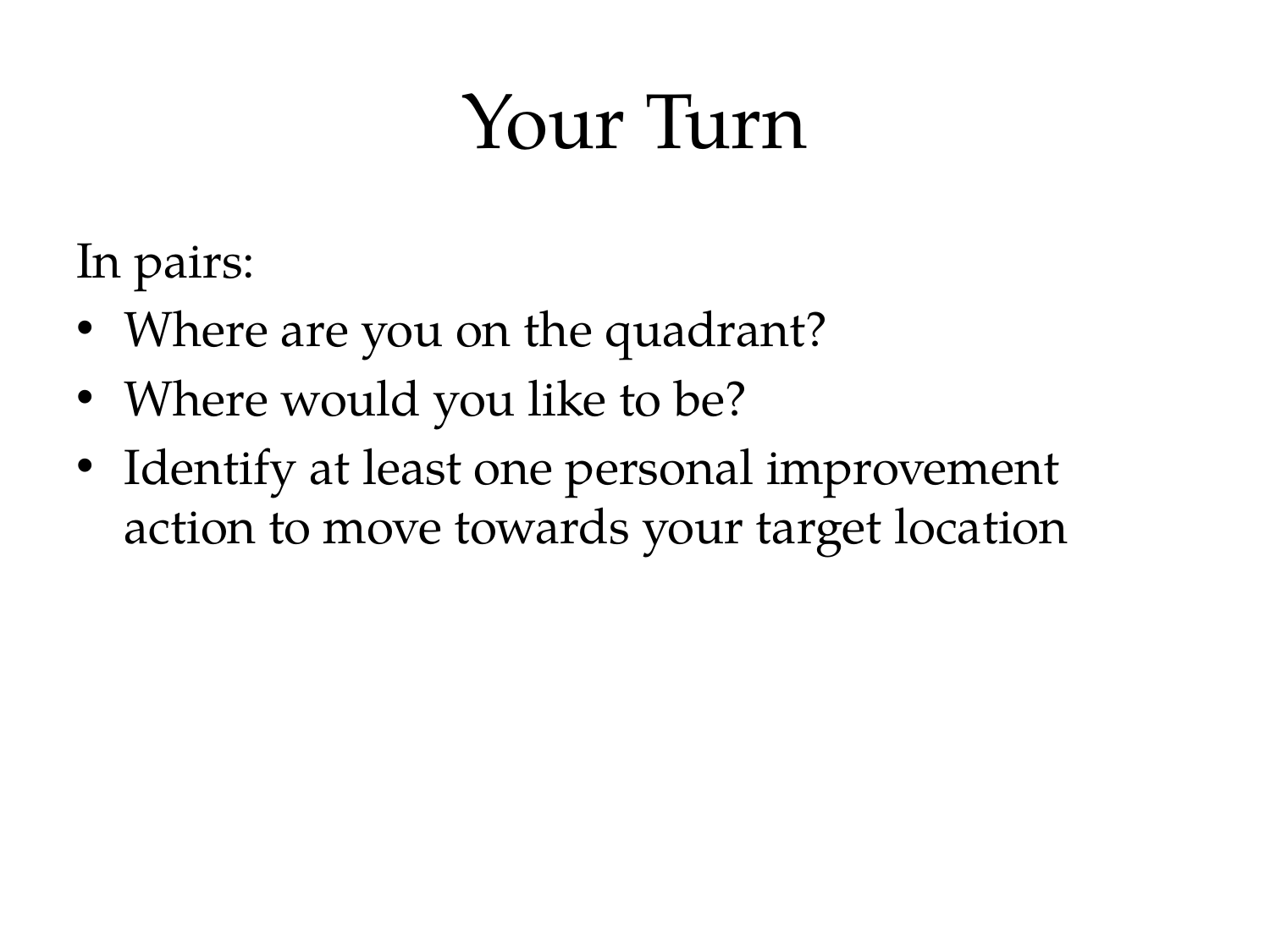

# Your Turn
In pairs:
Where are you on the quadrant?
Where would you like to be?
Identify at least one personal improvement action to move towards your target location